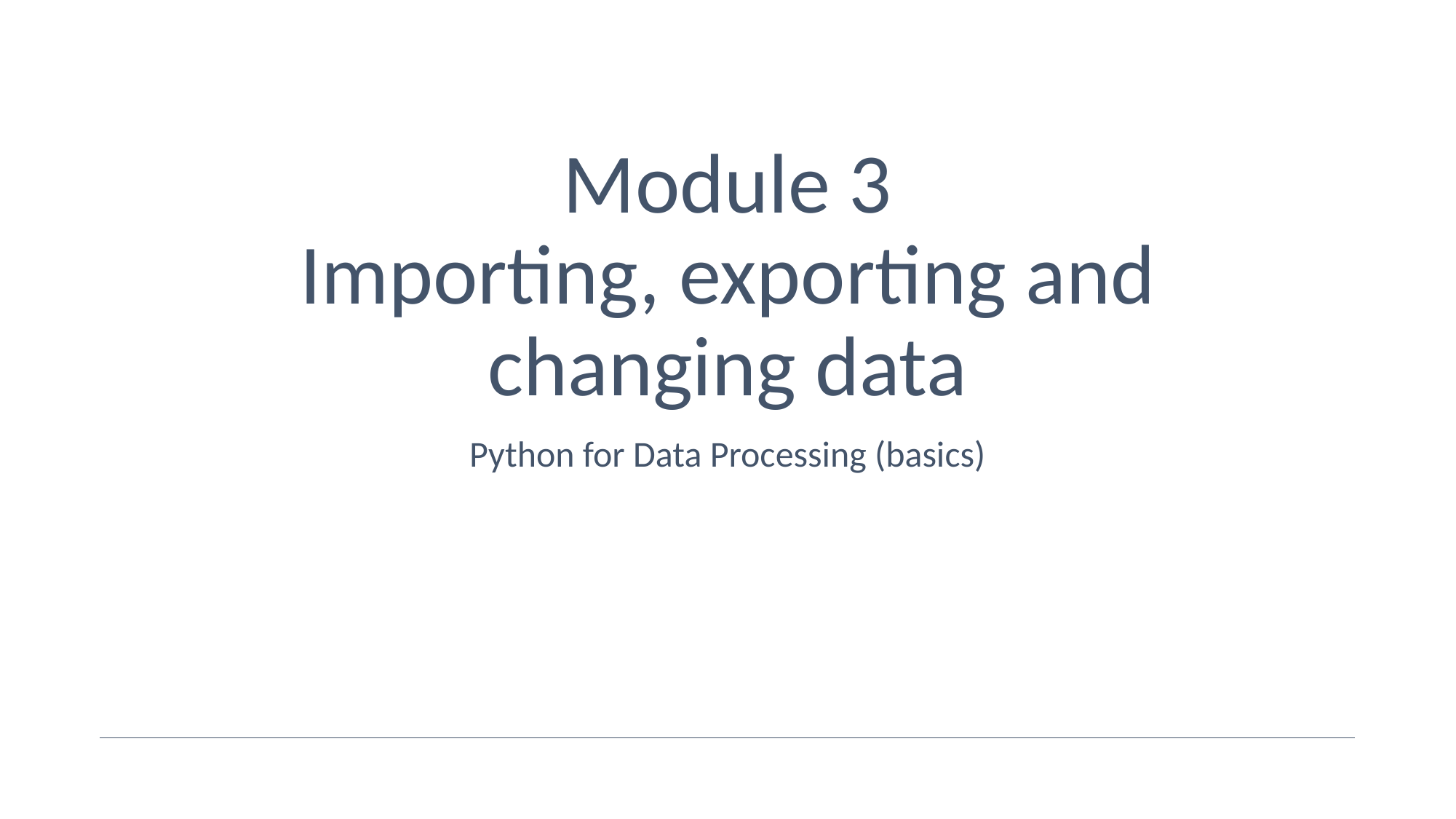

# Module 3 Importing, exporting and changing data
Python for Data Processing (basics)